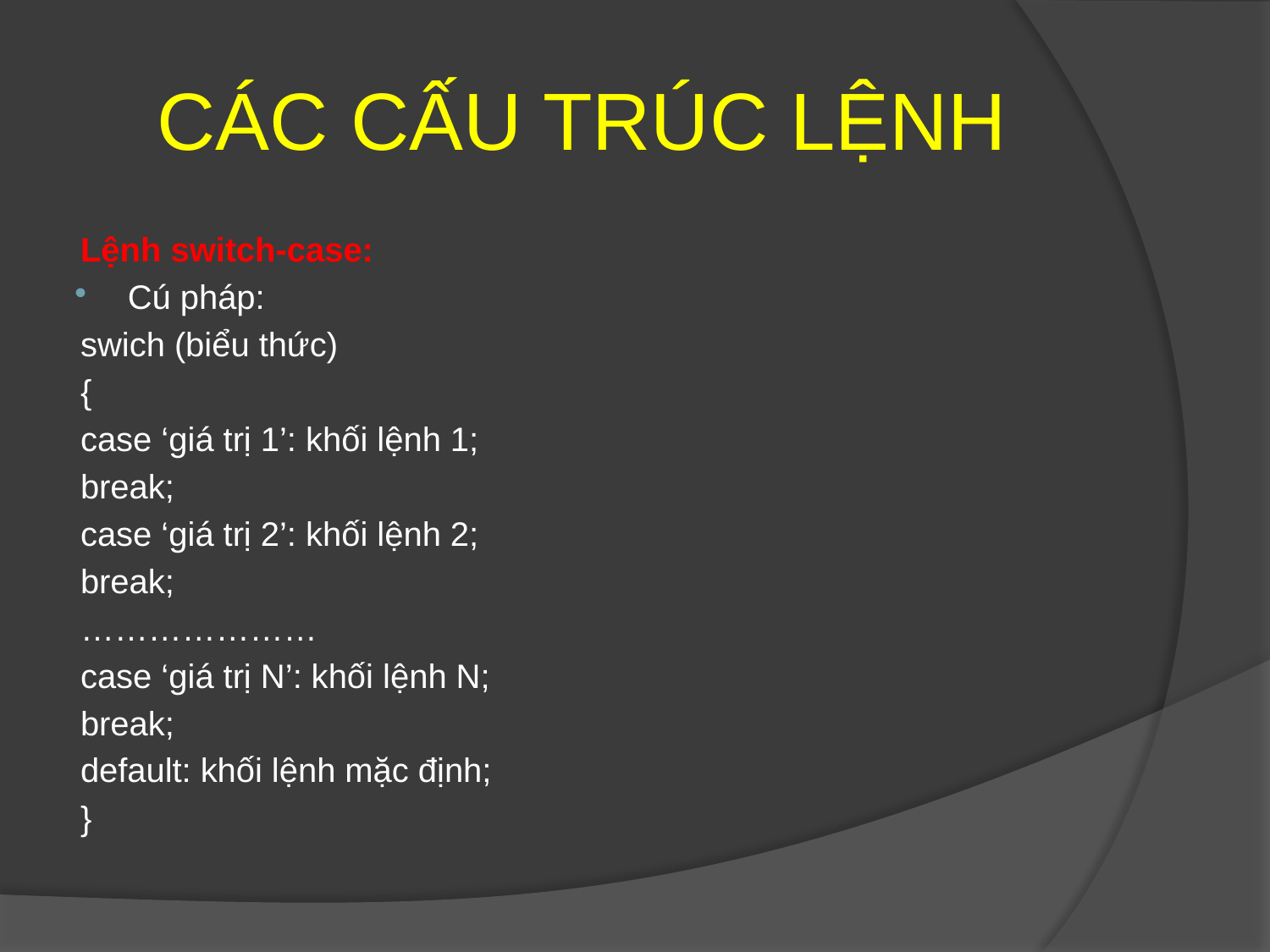

# CÁC CẤU TRÚC LỆNH
Lệnh switch-case:
Cú pháp:
swich (biểu thức)
{
	case ‘giá trị 1’: khối lệnh 1;
		break;
	case ‘giá trị 2’: khối lệnh 2;
		break;
	…………………
	case ‘giá trị N’: khối lệnh N;
		break;
	default: khối lệnh mặc định;
}